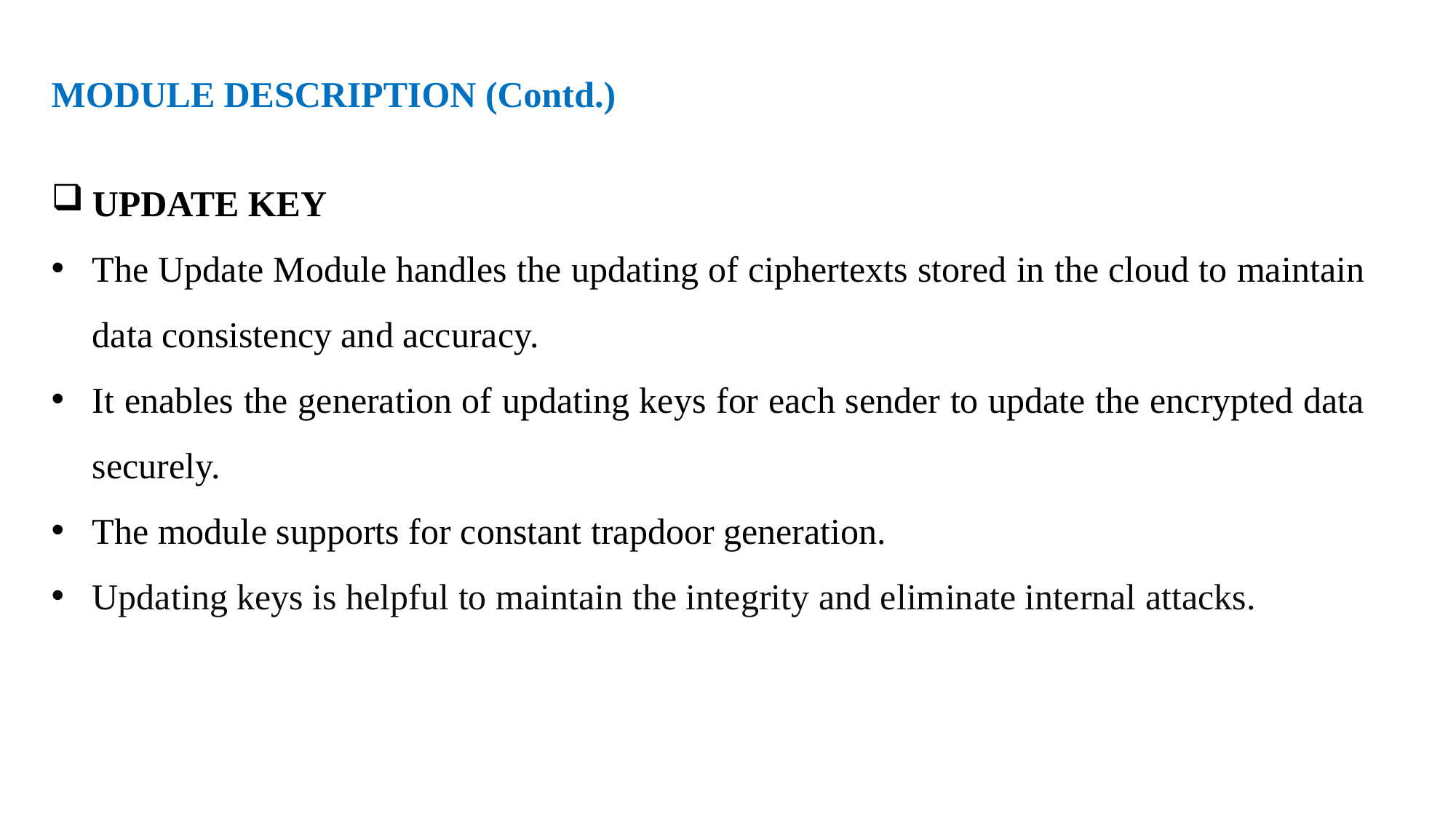

MODULE DESCRIPTION (Contd.)

UPDATE KEY
The Update Module handles the updating of ciphertexts stored in the cloud to maintain data consistency and accuracy.
It enables the generation of updating keys for each sender to update the encrypted data securely.
The module supports for constant trapdoor generation.
Updating keys is helpful to maintain the integrity and eliminate internal attacks.